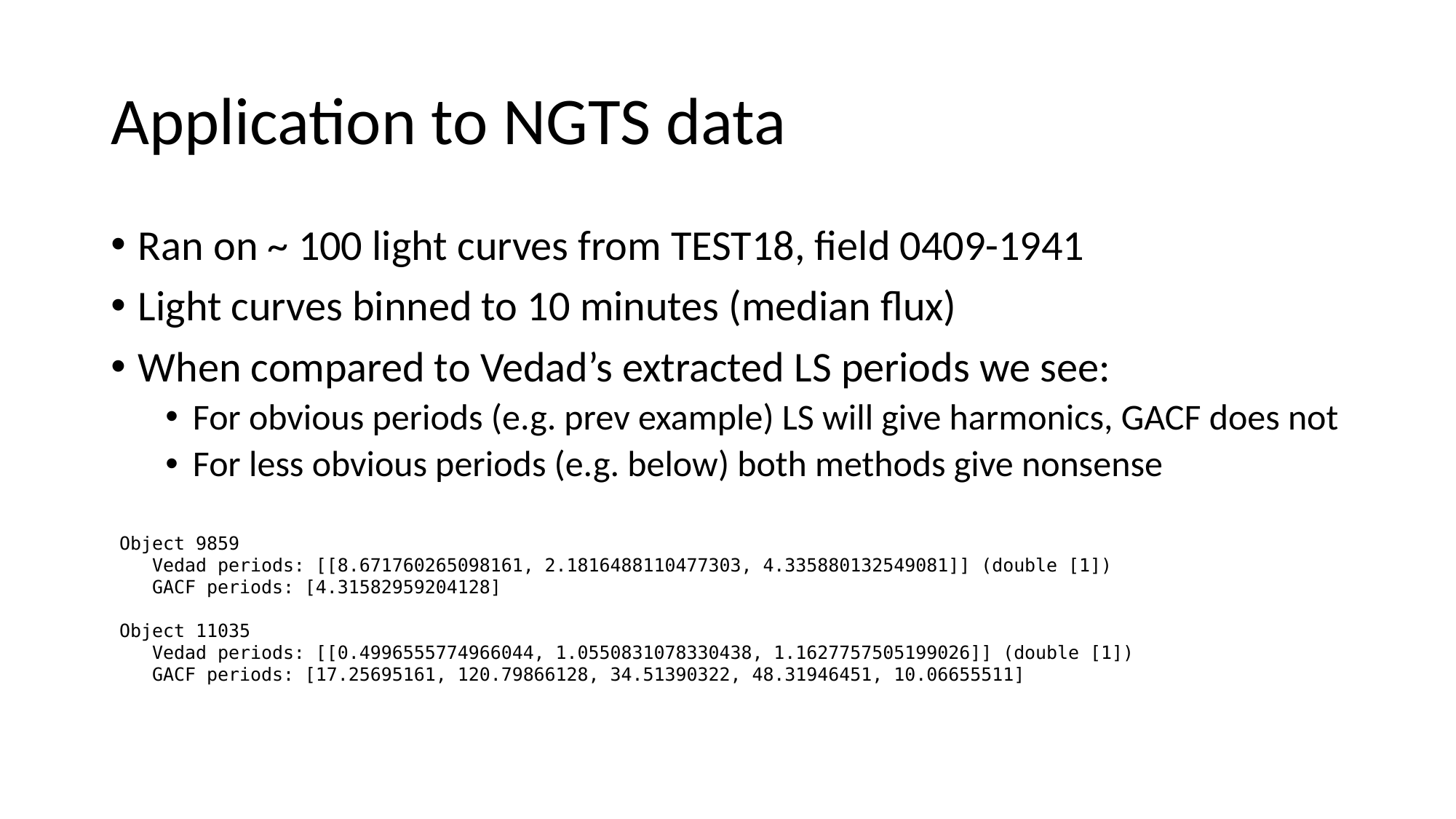

# Application to NGTS data
Ran on ~ 100 light curves from TEST18, field 0409-1941
Light curves binned to 10 minutes (median flux)
When compared to Vedad’s extracted LS periods we see:
For obvious periods (e.g. prev example) LS will give harmonics, GACF does not
For less obvious periods (e.g. below) both methods give nonsense
Object 9859
   Vedad periods: [[8.671760265098161, 2.1816488110477303, 4.335880132549081]] (double [1])
   GACF periods: [4.31582959204128]

Object 11035
   Vedad periods: [[0.4996555774966044, 1.0550831078330438, 1.1627757505199026]] (double [1])
   GACF periods: [17.25695161, 120.79866128, 34.51390322, 48.31946451, 10.06655511]